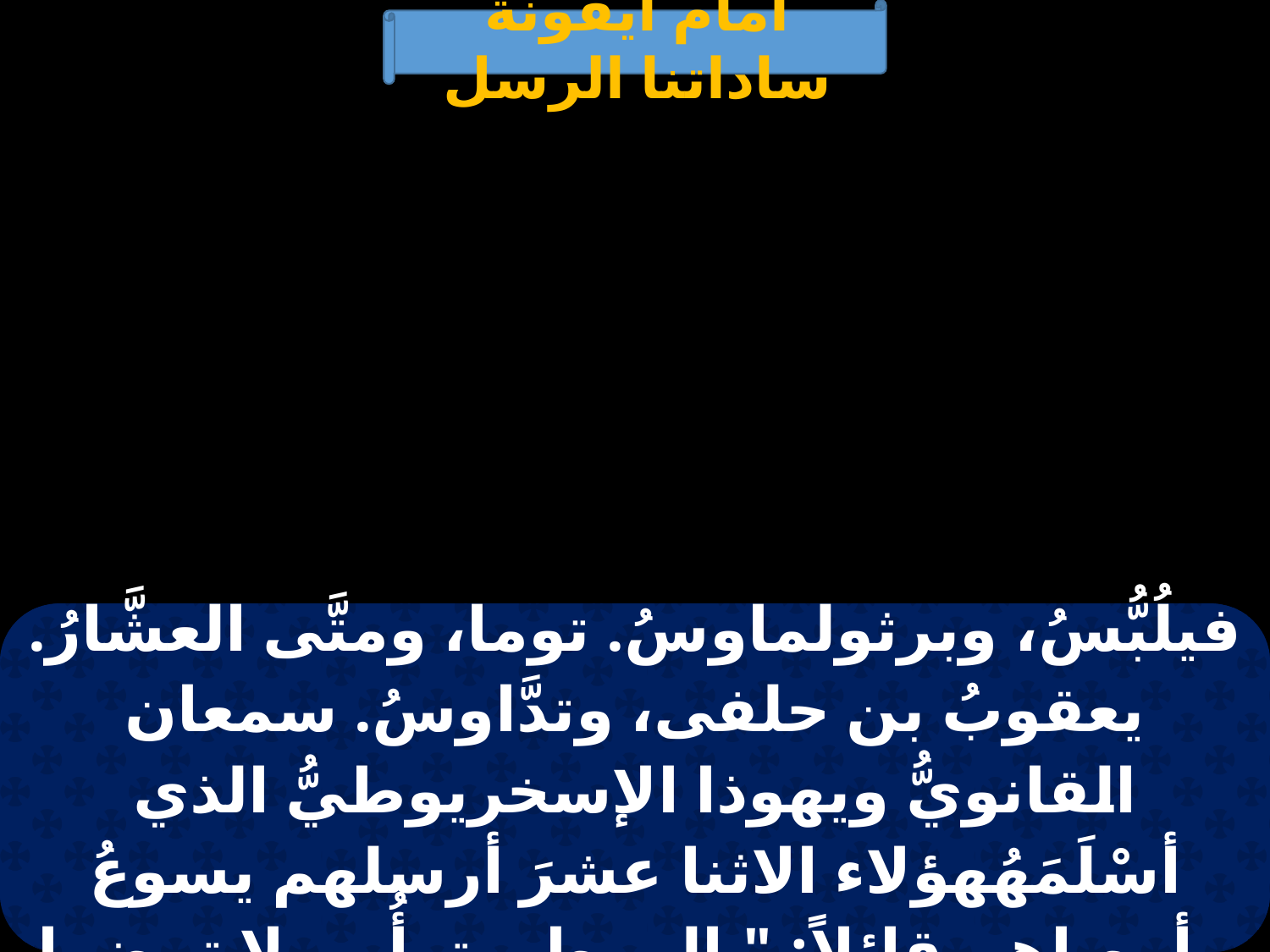

أمام أيقونة ساداتنا الرسل
| فيلُبُّسُ، وبرثولماوسُ. توما، ومتَّى العشَّارُ. يعقوبُ بن حلفى، وتدَّاوسُ. سمعان القانويُّ ويهوذا الإسخريوطيُّ الذي أسْلَمَهُهؤلاء الاثنا عشرَ أرسلهم يسوعُ وأوصاهم قائلاً: " إلى طريقِ أُممٍ لا تمضوا وإلى مدينةٍ للسَّامريِّينَ لا تدخلوابلْ اذهبوا بالحريِّ إلى خرافِ بيتِ إسرائيلَ الضَّالَّةِ |
| --- |